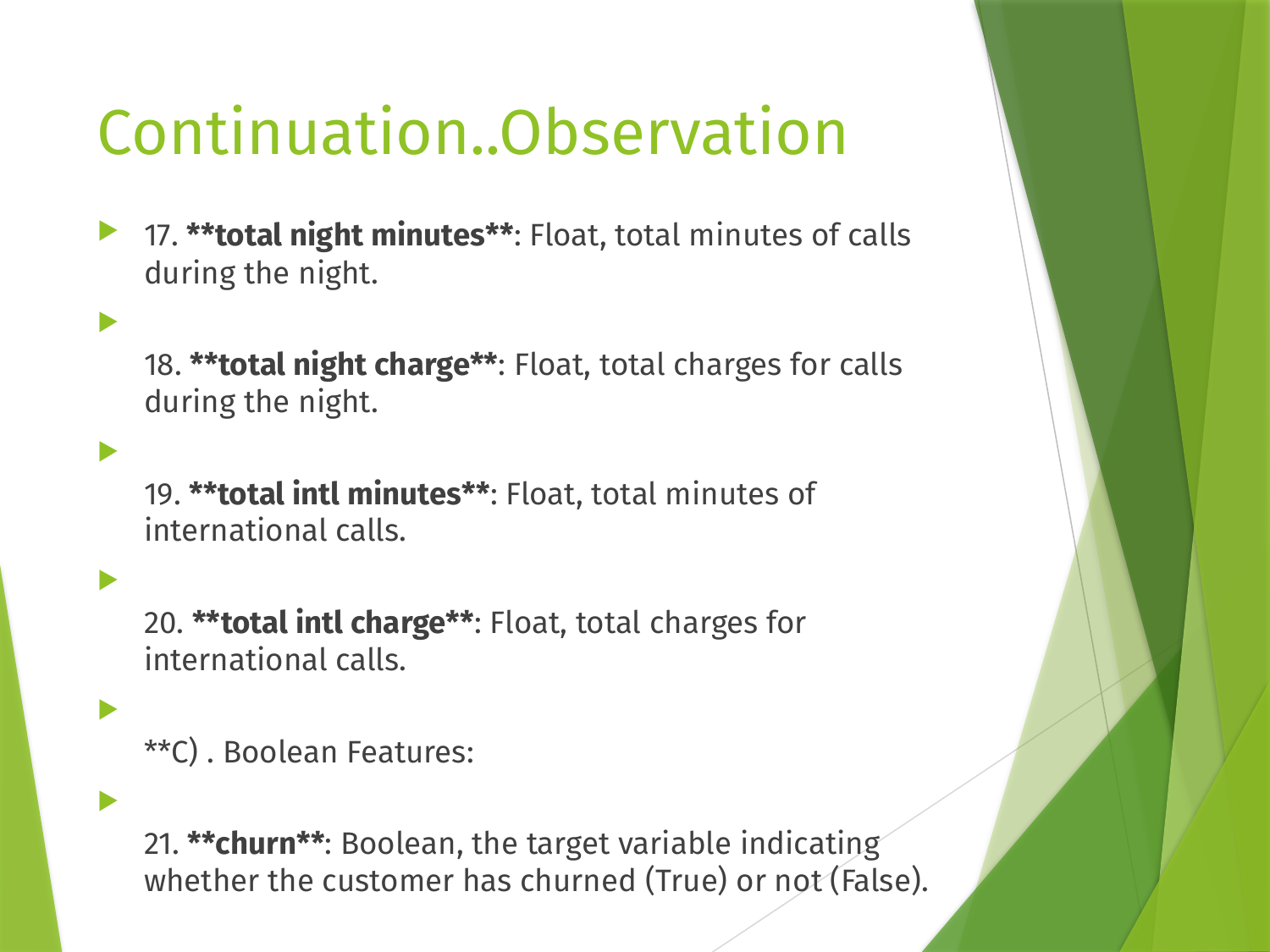

# Continuation..Observation
17. **total night minutes**: Float, total minutes of calls during the night.
18. **total night charge**: Float, total charges for calls during the night.
19. **total intl minutes**: Float, total minutes of international calls.
20. **total intl charge**: Float, total charges for international calls.
**C) . Boolean Features:
21. **churn**: Boolean, the target variable indicating whether the customer has churned (True) or not (False).